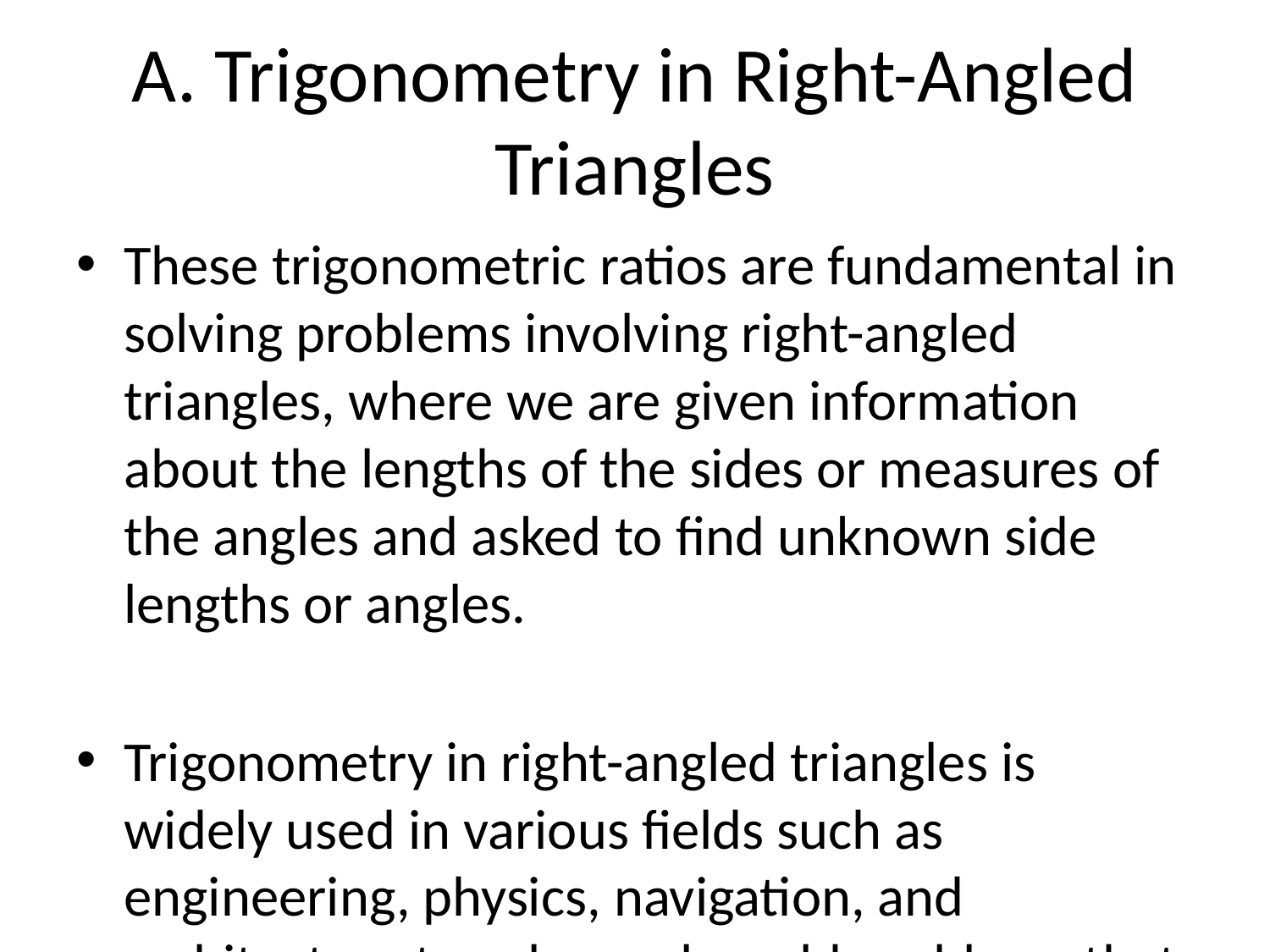

# A. Trigonometry in Right-Angled Triangles
These trigonometric ratios are fundamental in solving problems involving right-angled triangles, where we are given information about the lengths of the sides or measures of the angles and asked to find unknown side lengths or angles.

Trigonometry in right-angled triangles is widely used in various fields such as engineering, physics, navigation, and architecture to solve real-world problems that involve angles and distances. Understanding the basics of trigonometry in right-angled triangles is crucial for solving complex problems and applications in these fields.